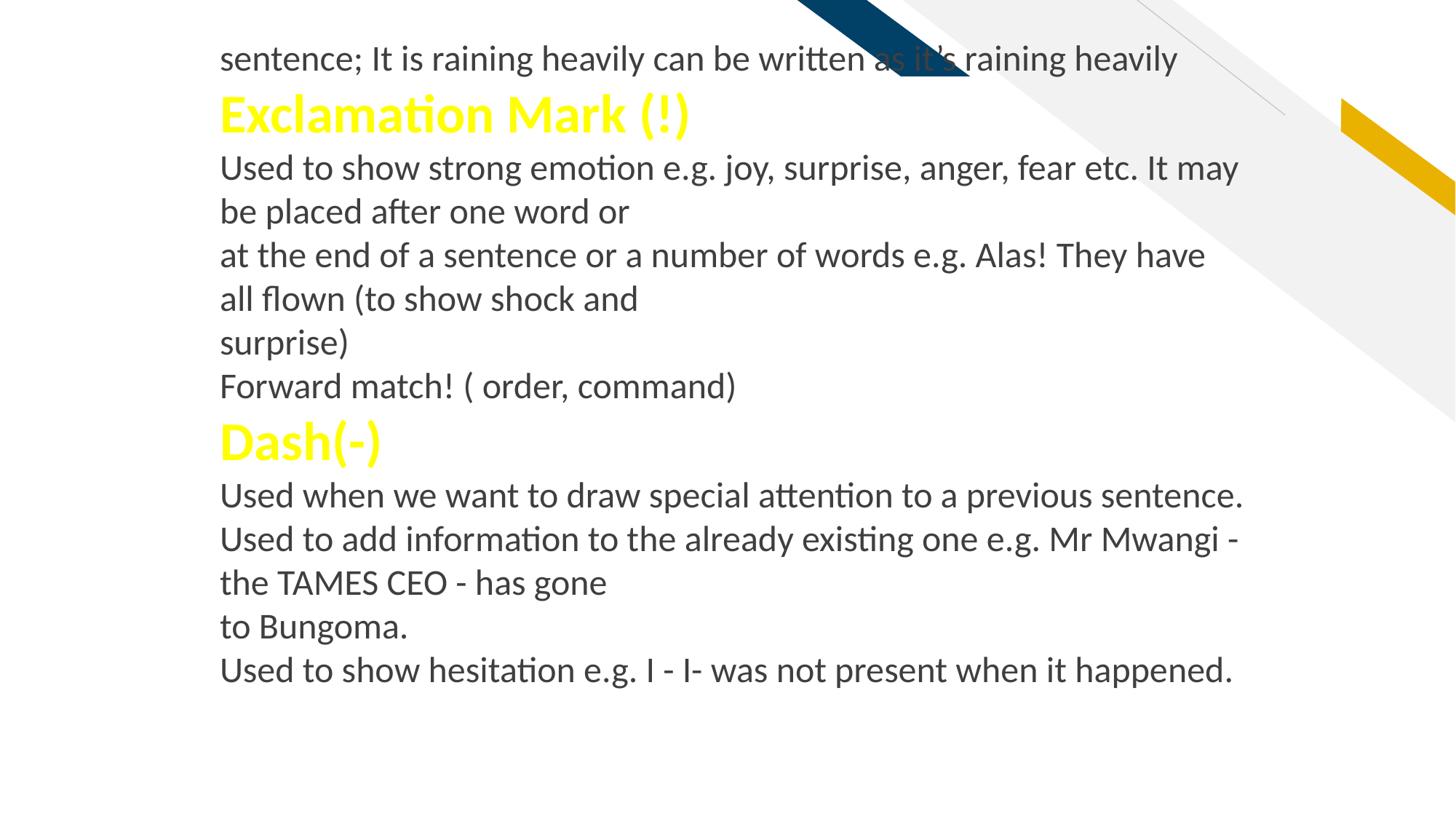

sentence; It is raining heavily can be written as it’s raining heavily
Exclamation Mark (!)
Used to show strong emotion e.g. joy, surprise, anger, fear etc. It may be placed after one word or
at the end of a sentence or a number of words e.g. Alas! They have all flown (to show shock and
surprise)
Forward match! ( order, command)
Dash(-)
Used when we want to draw special attention to a previous sentence.
Used to add information to the already existing one e.g. Mr Mwangi - the TAMES CEO - has gone
to Bungoma.
Used to show hesitation e.g. I - I- was not present when it happened.